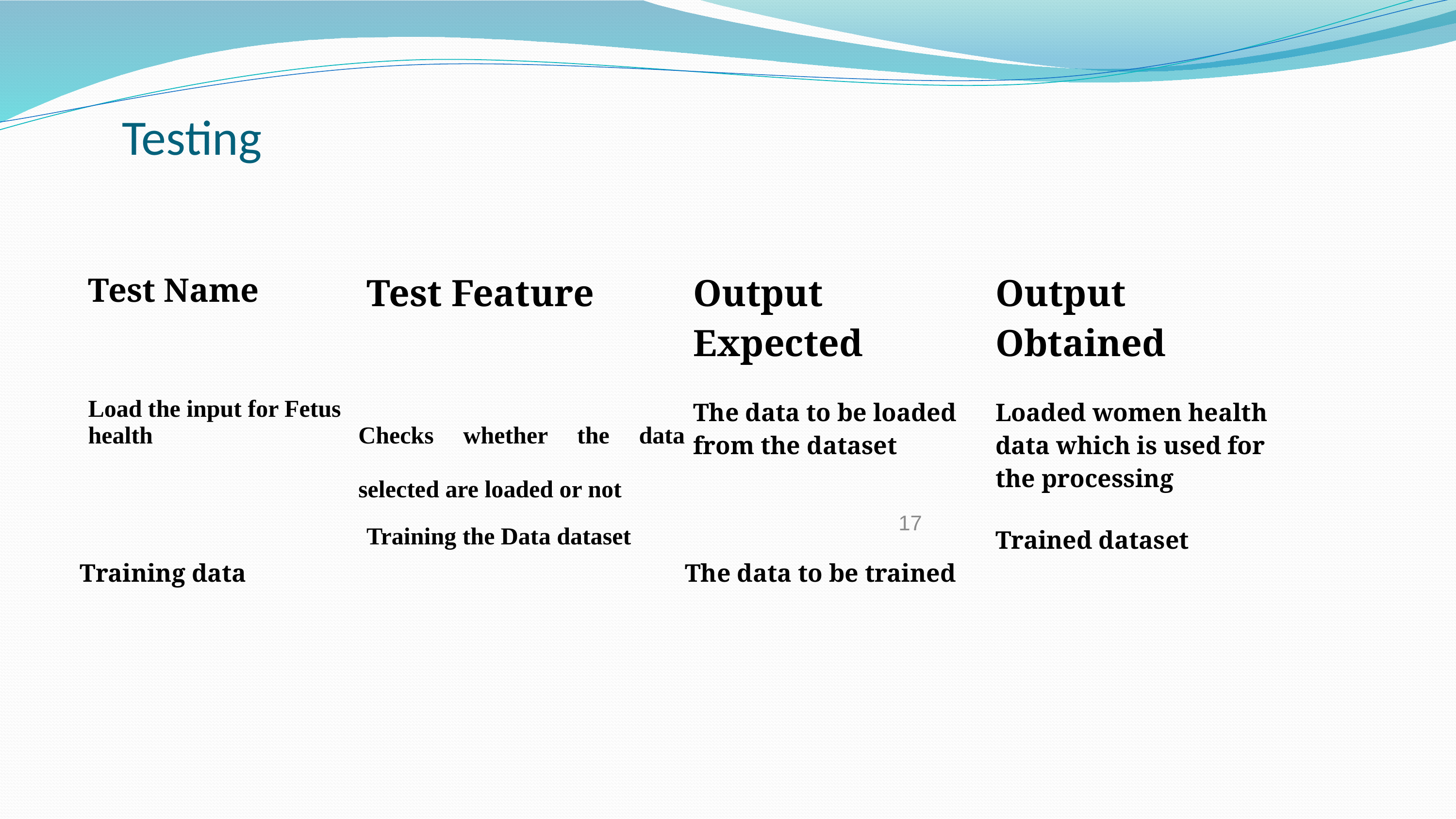

# Testing
| Test Name | Test Feature | Output Expected | Output Obtained |
| --- | --- | --- | --- |
| Load the input for Fetus health | Checks whether the data selected are loaded or not | The data to be loaded from the dataset | Loaded women health data which is used for the processing |
| Training data | Training the Data dataset | The data to be trained | Trained dataset |

17